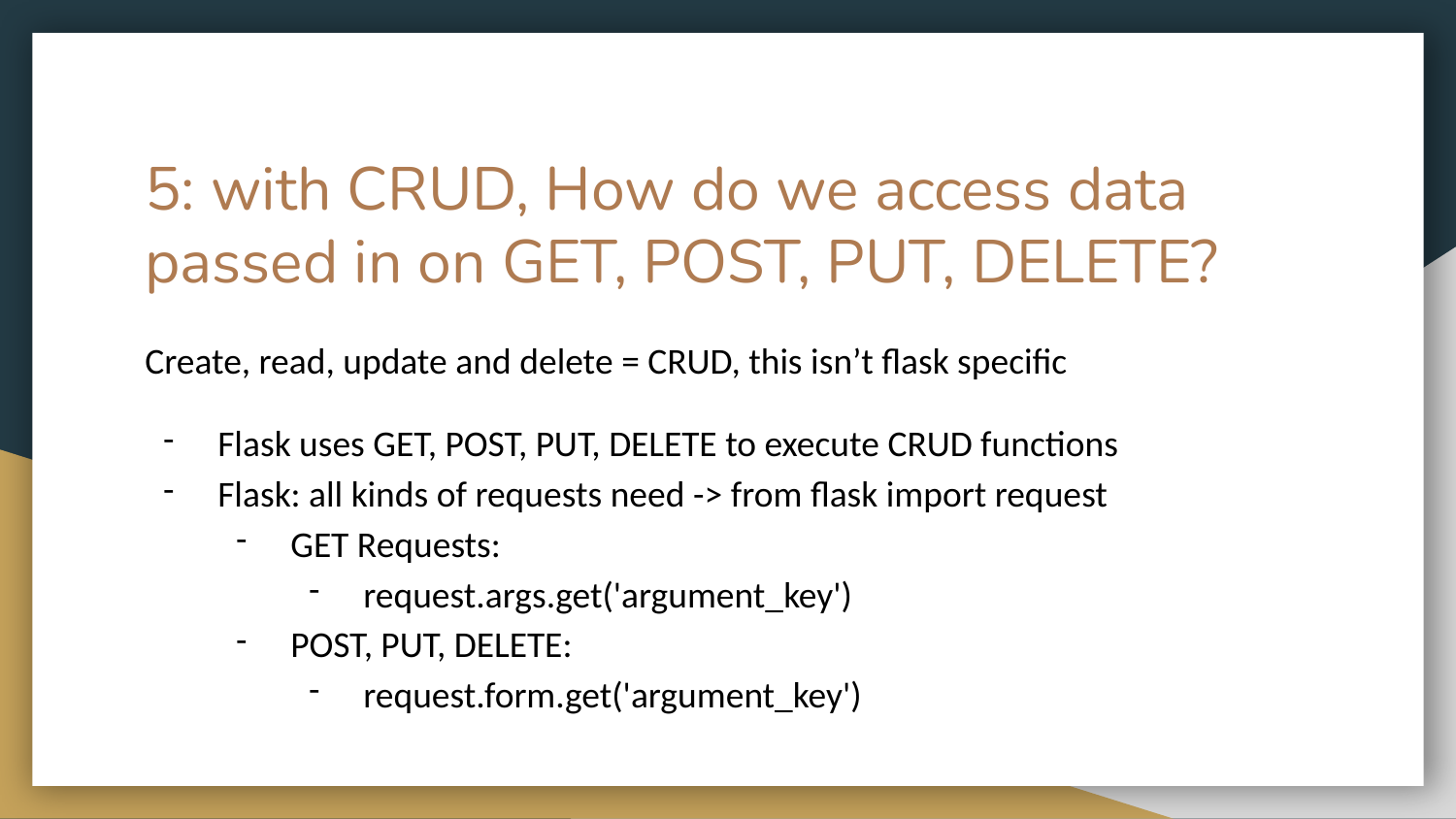

# 5: with CRUD, How do we access data passed in on GET, POST, PUT, DELETE?
Create, read, update and delete = CRUD, this isn’t flask specific
Flask uses GET, POST, PUT, DELETE to execute CRUD functions
Flask: all kinds of requests need -> from flask import request
GET Requests:
request.args.get('argument_key')
POST, PUT, DELETE:
request.form.get('argument_key')